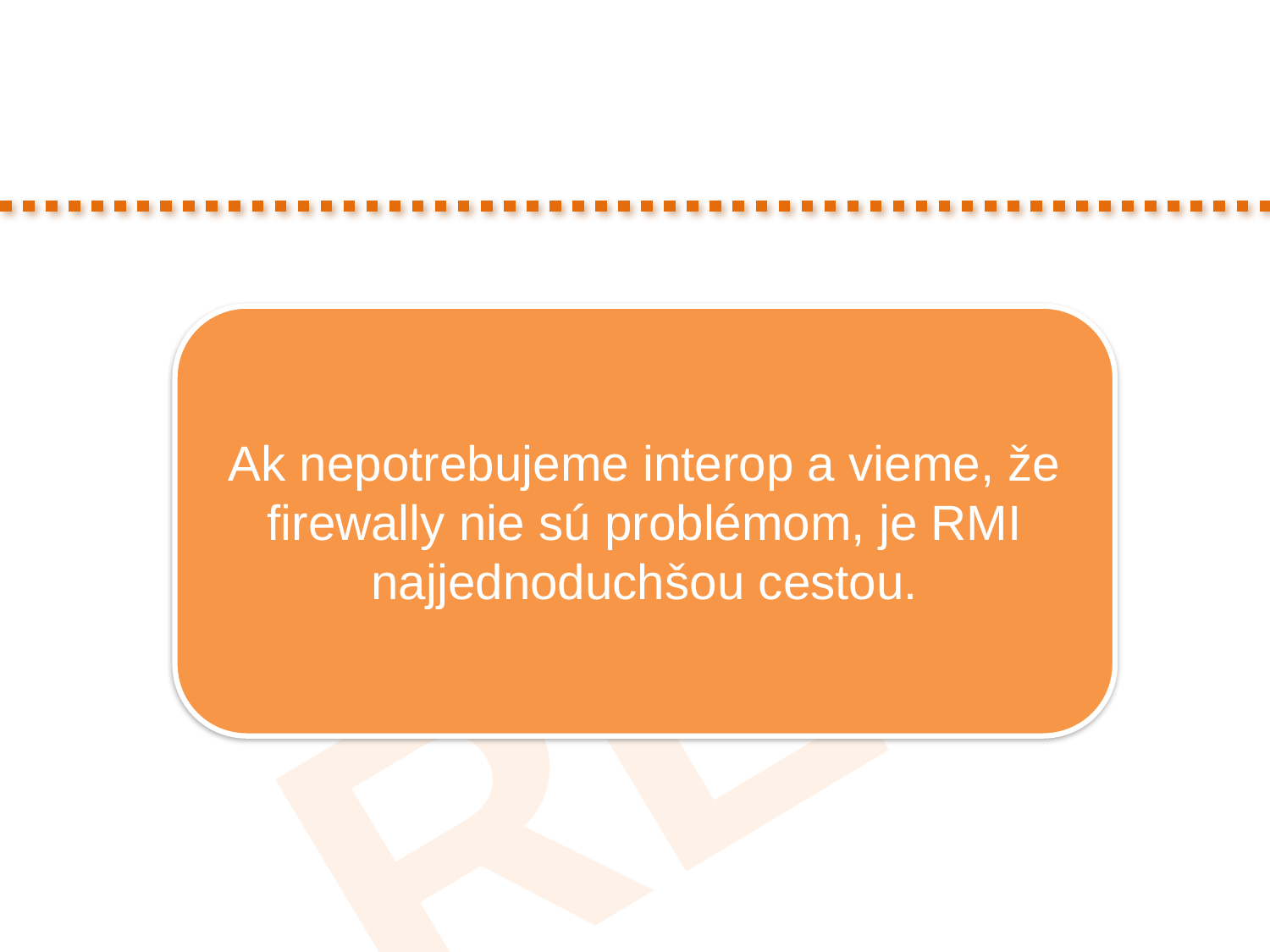

Ak nepotrebujeme interop a vieme, že firewally nie sú problémom, je RMI najjednoduchšou cestou.